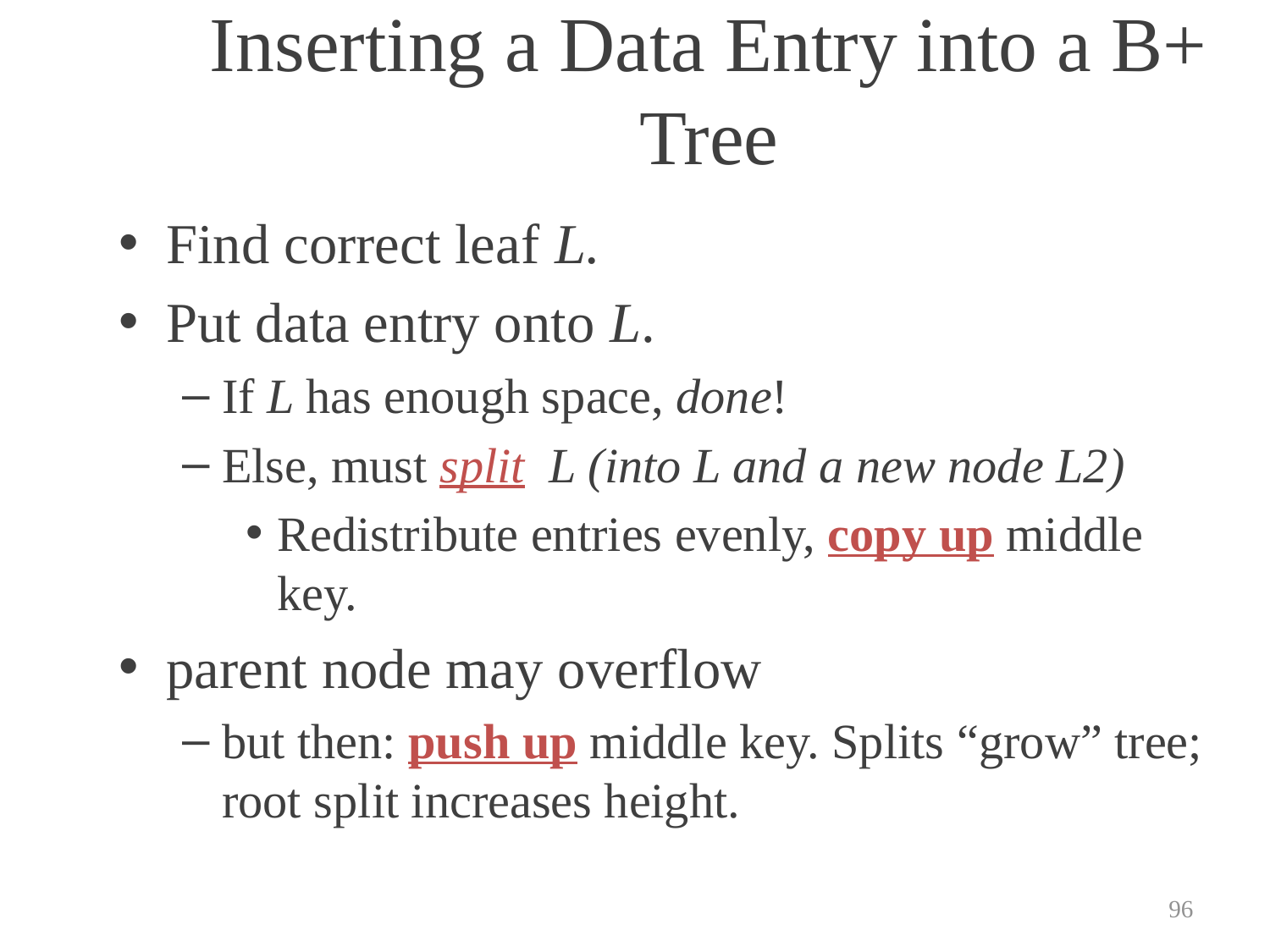

# Inserting a Data Entry into a B+ Tree
Find correct leaf L.
Put data entry onto L.
If L has enough space, done!
Else, must split  L (into L and a new node L2)
Redistribute entries evenly, copy up middle key.
parent node may overflow
but then: push up middle key. Splits “grow” tree; root split increases height.

96